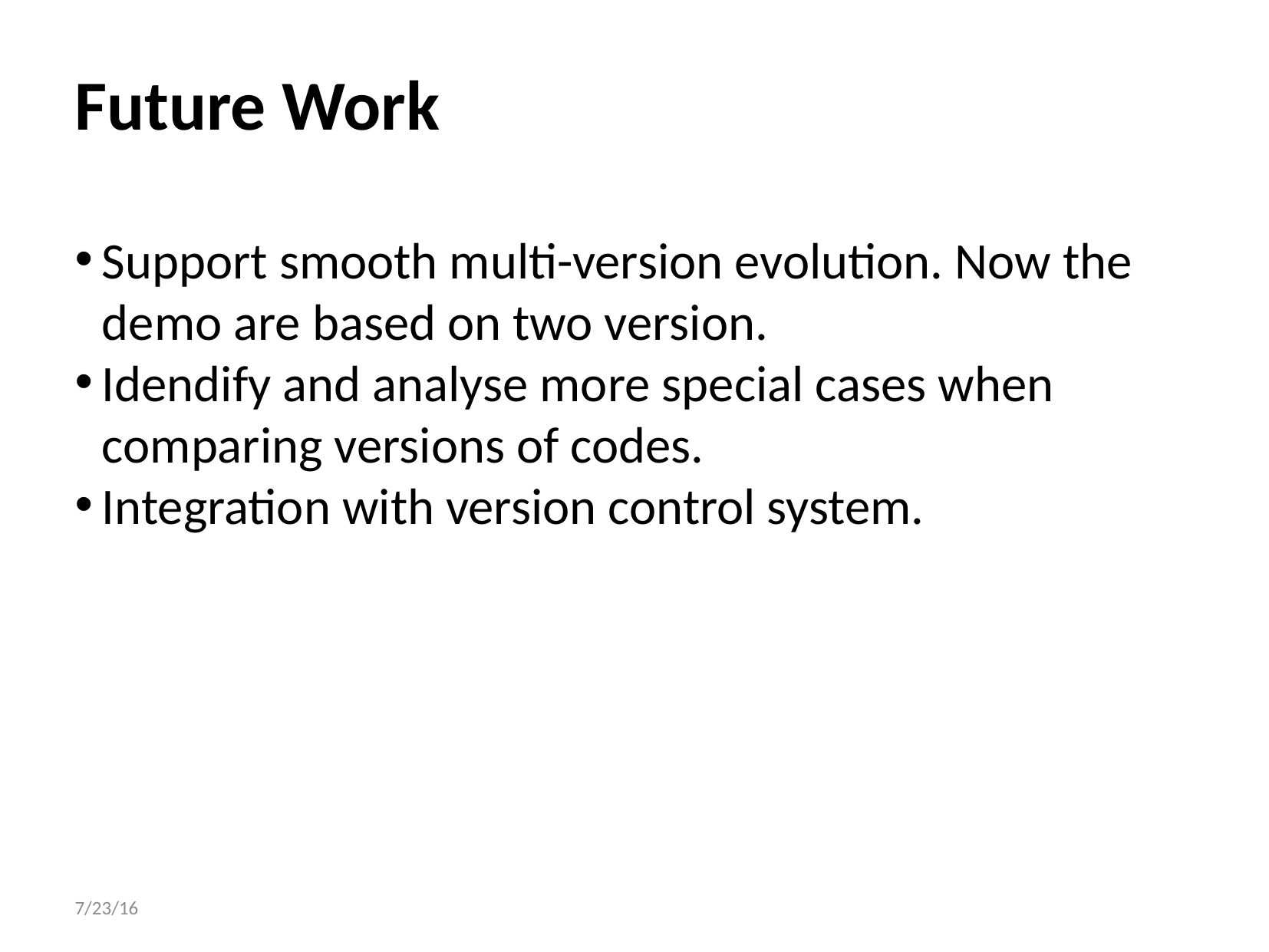

Future Work
Support smooth multi-version evolution. Now the demo are based on two version.
Idendify and analyse more special cases when comparing versions of codes.
Integration with version control system.
7/23/16